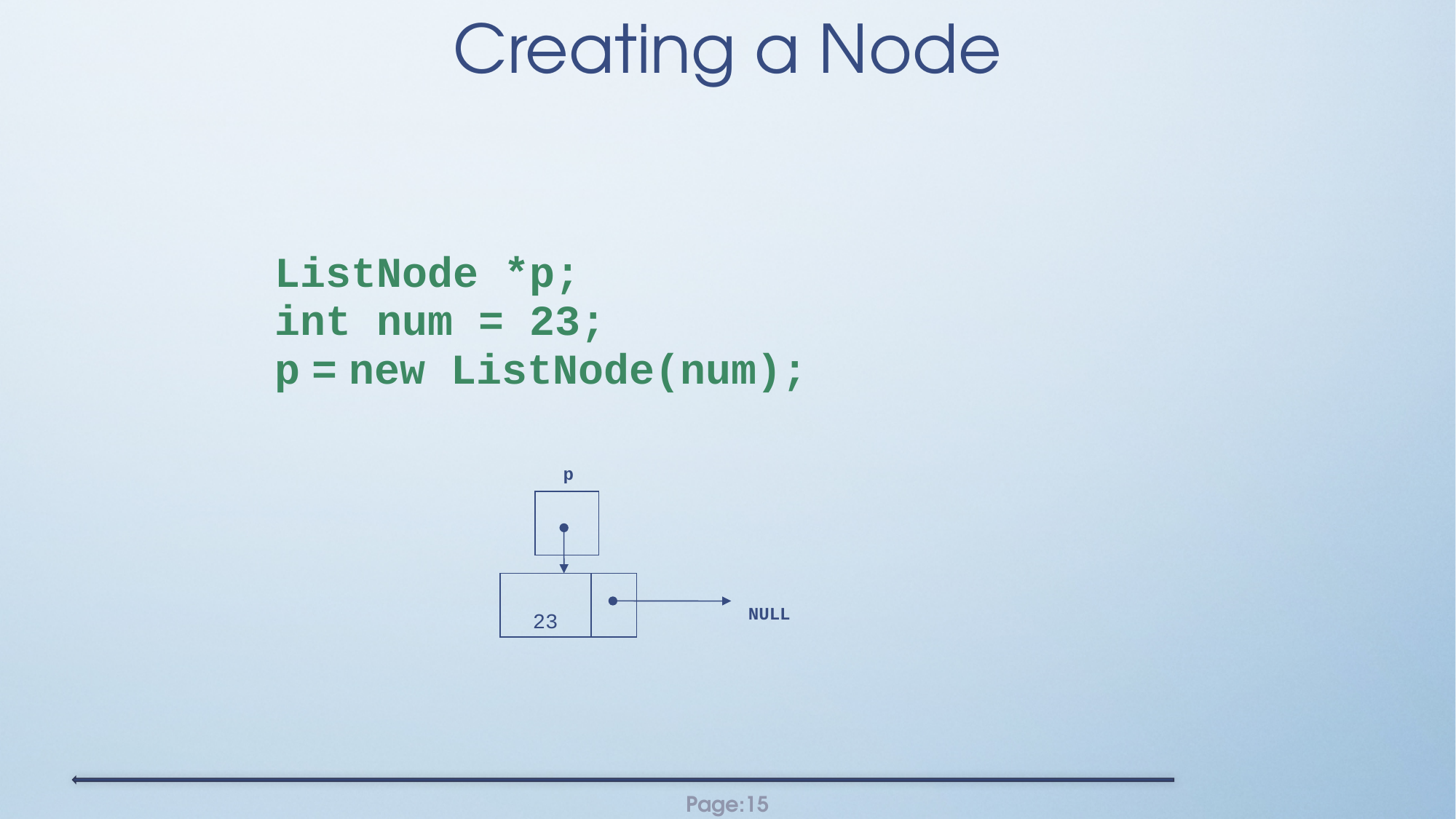

# Creating a Node

ListNode *p;
int num = 23;
p = new ListNode(num);
p

NULL

23